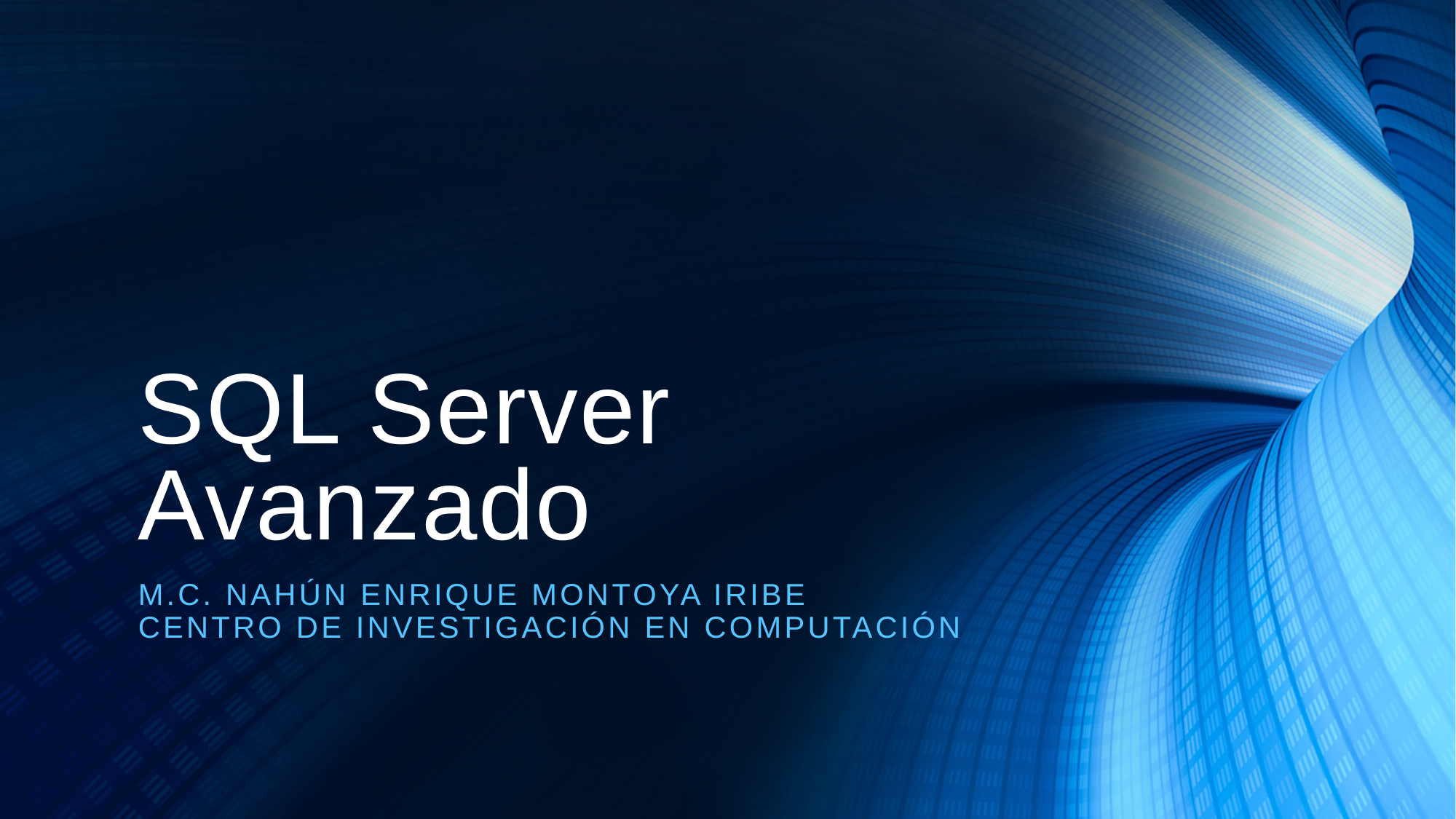

# SQL Server Avanzado
M.C. Nahún Enrique Montoya Iribe
Centro de Investigación en computación